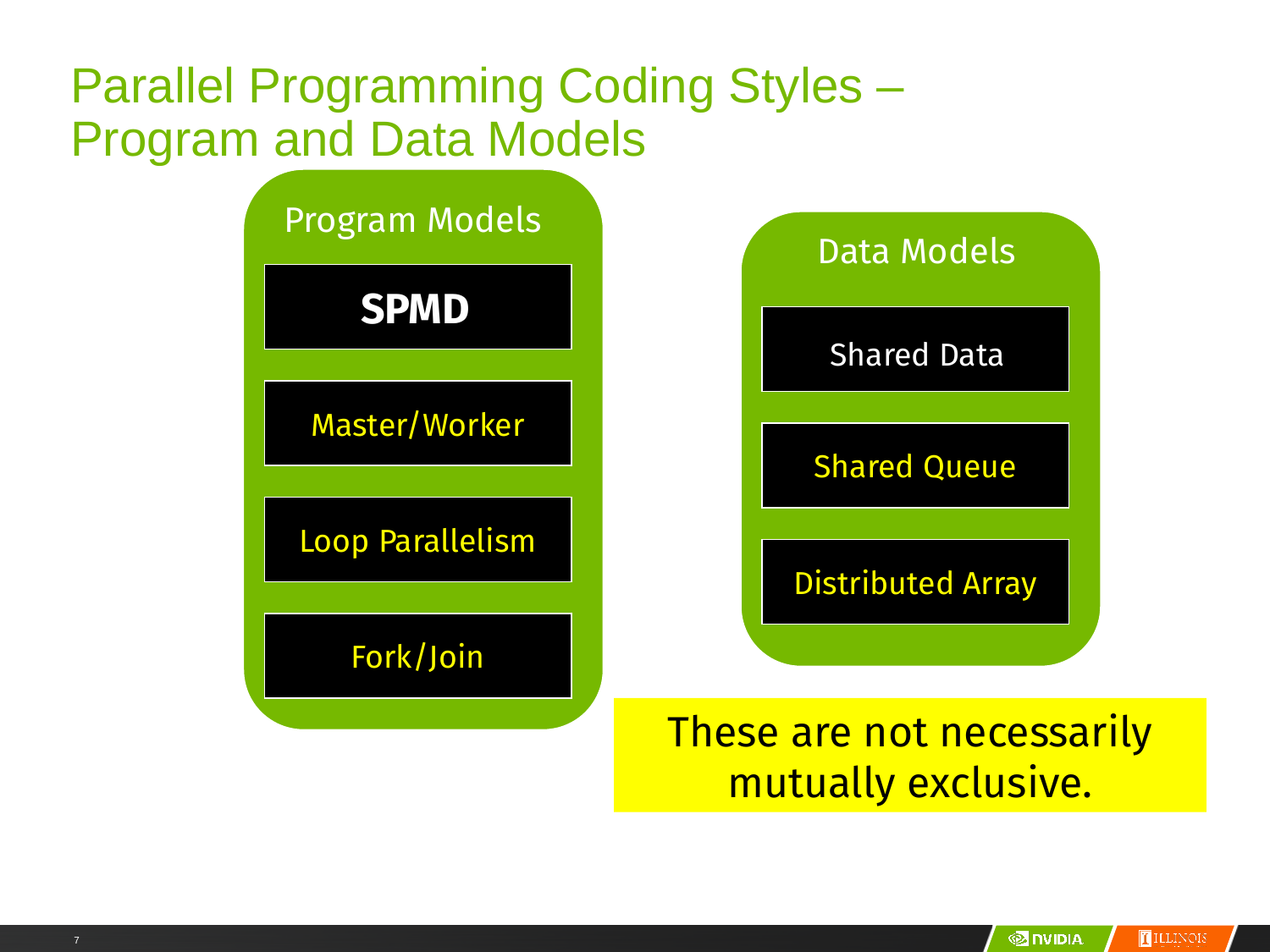

# Parallel Programming Coding Styles – Program and Data Models

Program Models

Data Models

SPMD

Shared Data
Master/Worker
Shared Queue
Loop Parallelism
Distributed Array
Fork/Join
These are not necessarily mutually exclusive.